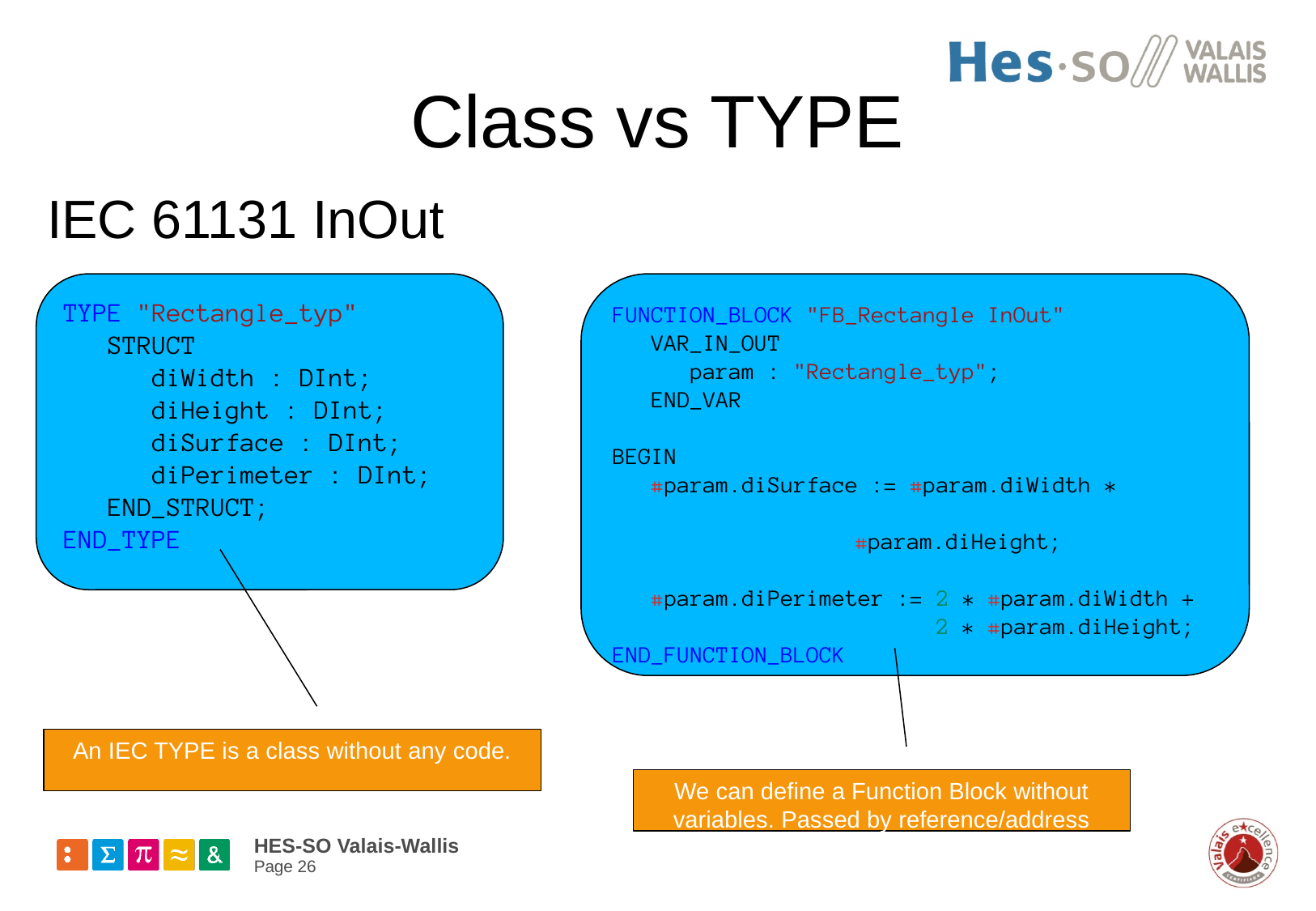

# Class vs TYPE
IEC 61131 InOut
TYPE "Rectangle_typ"
   STRUCT
      diWidth : DInt;
      diHeight : DInt;
      diSurface : DInt;
      diPerimeter : DInt;
   END_STRUCT;
END_TYPE
FUNCTION_BLOCK "FB_Rectangle InOut"
   VAR_IN_OUT
      param : "Rectangle_typ";
   END_VAR
BEGIN
   #param.diSurface := #param.diWidth * 						#param.diHeight;

   #param.diPerimeter := 2 * #param.diWidth +
                         2 * #param.diHeight;
END_FUNCTION_BLOCK
An IEC TYPE is a class without any code.
We can define a Function Block without variables. Passed by reference/address